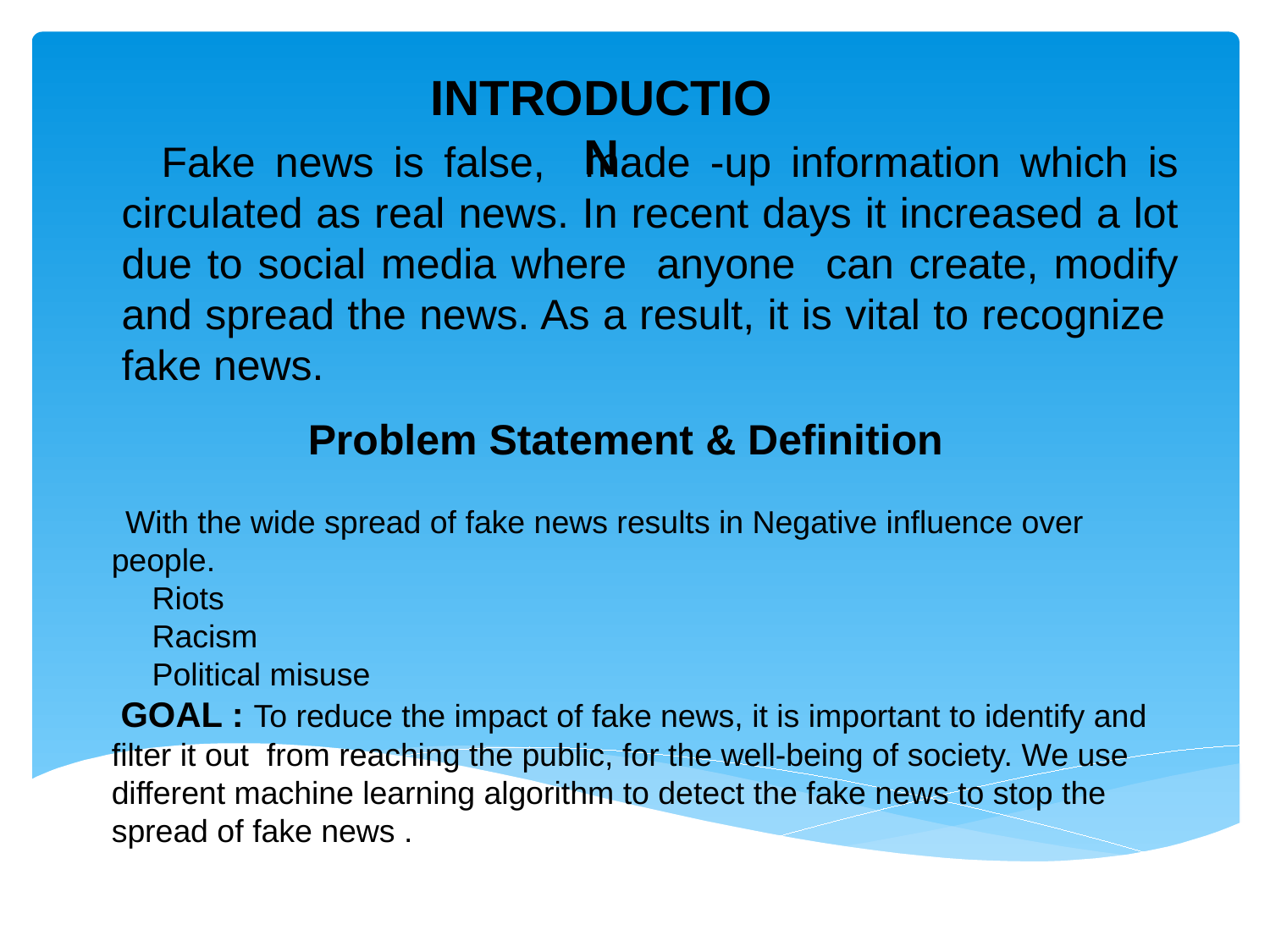

INTRODUCTION
    Fake news is false,  made -up information which is circulated as real news. In recent days it increased a lot due to social media where  anyone  can create, modify and spread the news. As a result, it is vital to recognize  fake news.
Problem Statement & Definition

      With the wide spread of fake news results in Negative influence over people.
         Riots
         Racism
         Political misuse
     GOAL : To reduce the impact of fake news, it is important to identify and filter it out  from reaching the public, for the well-being of society. We use different machine learning algorithm to detect the fake news to stop the spread of fake news .